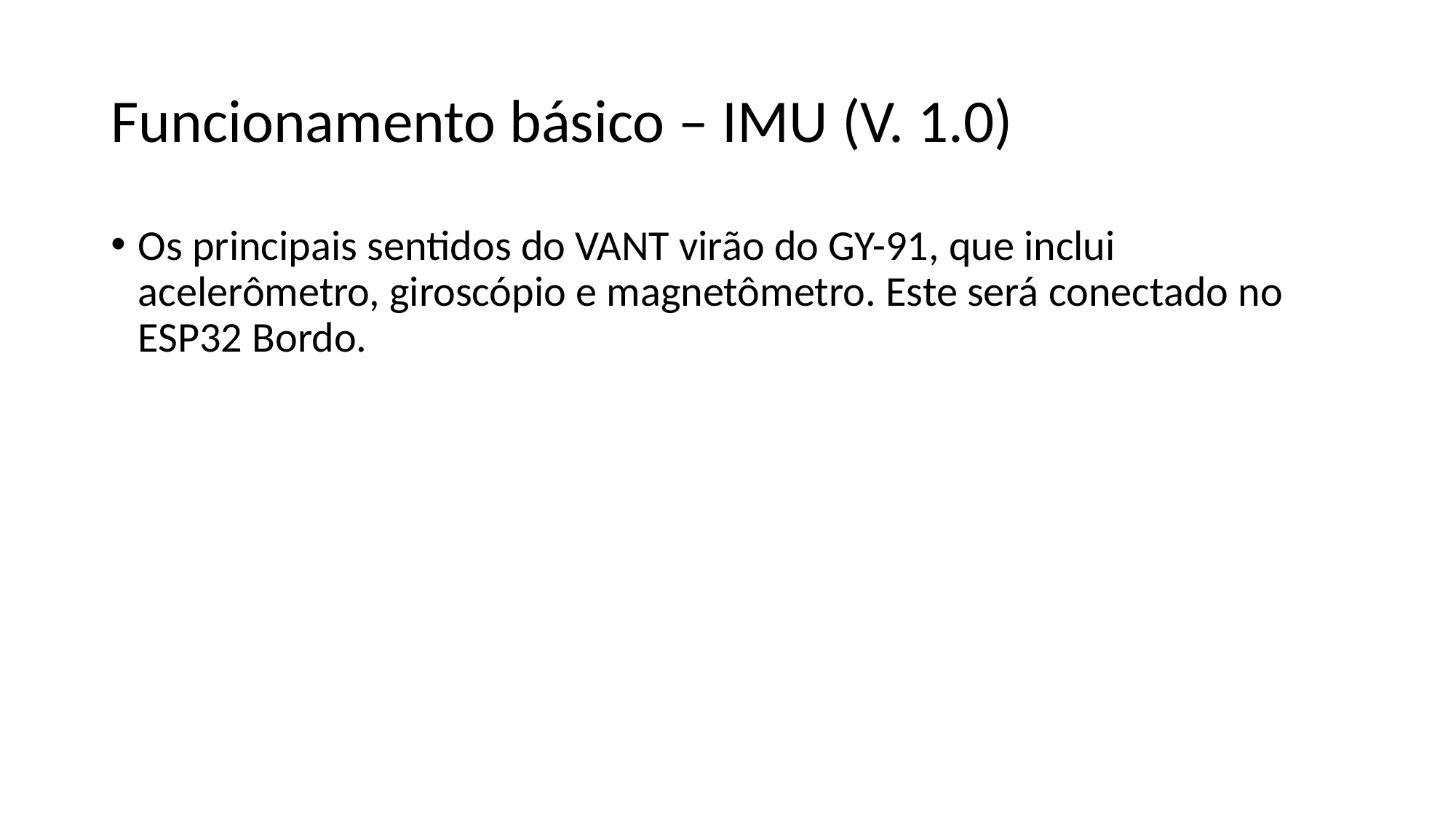

# Funcionamento básico – IMU (V. 1.0)
Os principais sentidos do VANT virão do GY-91, que inclui acelerômetro, giroscópio e magnetômetro. Este será conectado no ESP32 Bordo.